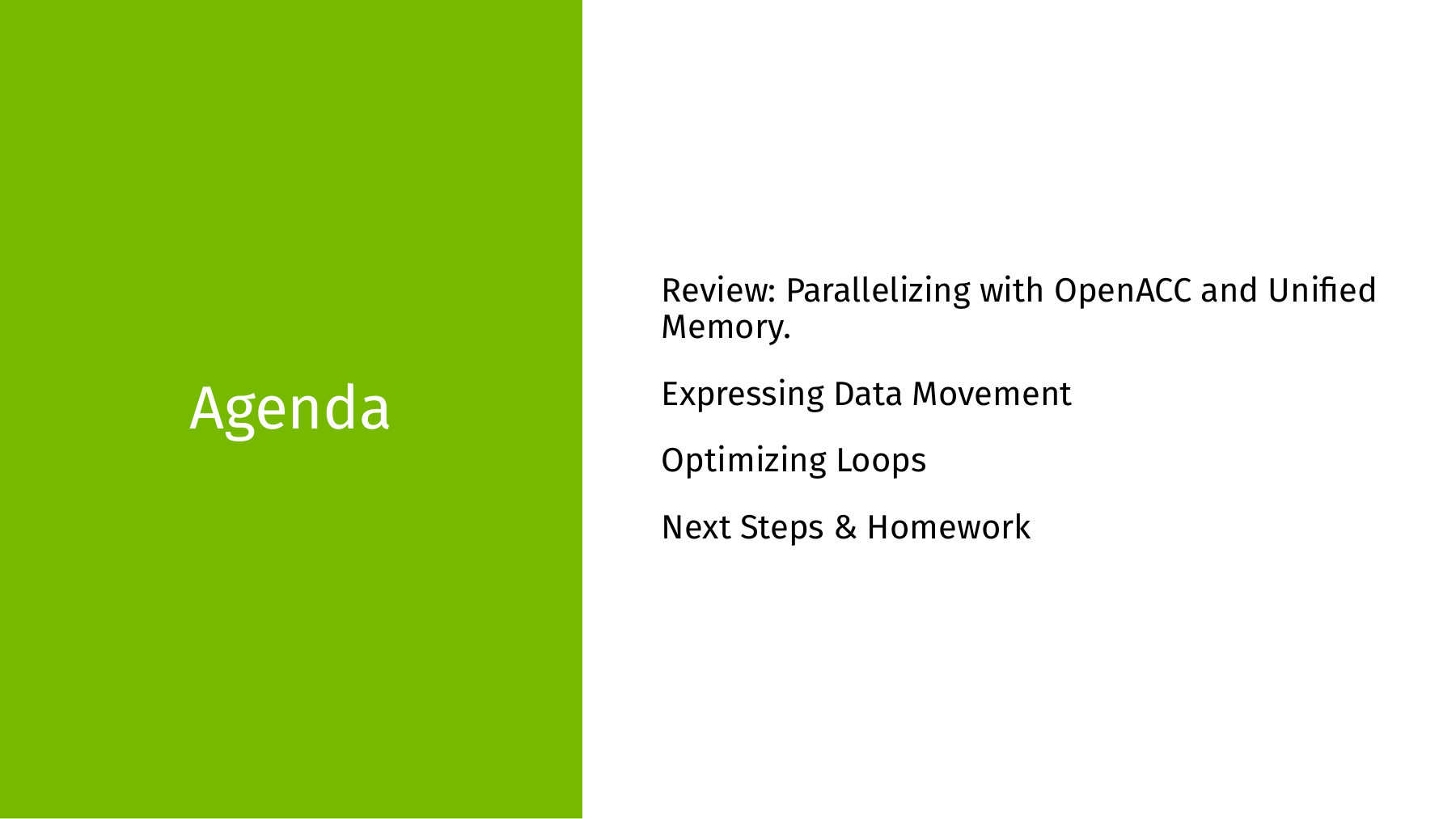

Review: Parallelizing with OpenACC and Unified Memory.
Expressing Data Movement
Optimizing Loops
Next Steps & Homework
Agenda